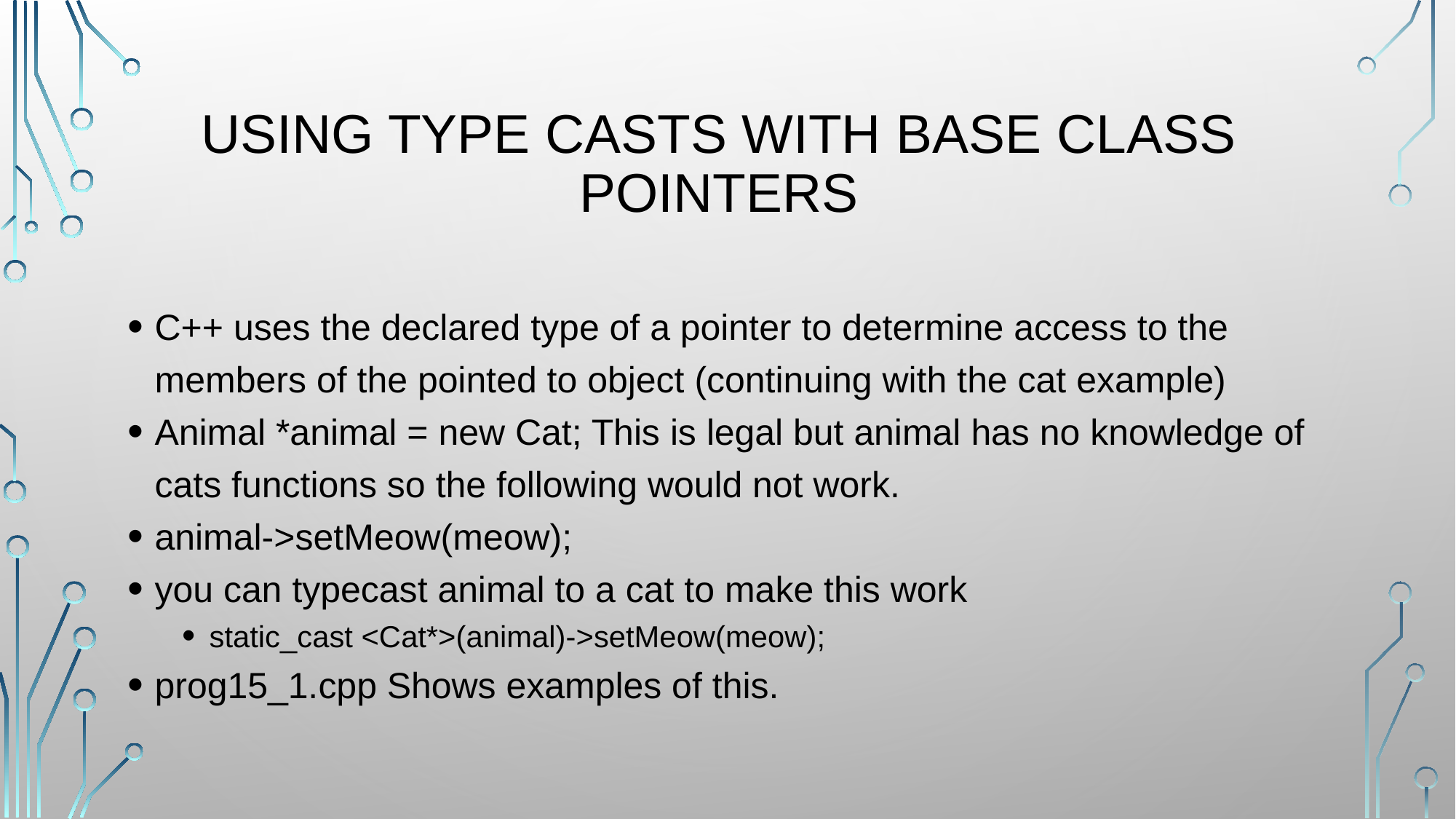

# Using type casts with base class pointers
C++ uses the declared type of a pointer to determine access to the members of the pointed to object (continuing with the cat example)
Animal *animal = new Cat; This is legal but animal has no knowledge of cats functions so the following would not work.
animal->setMeow(meow);
you can typecast animal to a cat to make this work
static_cast <Cat*>(animal)->setMeow(meow);
prog15_1.cpp Shows examples of this.